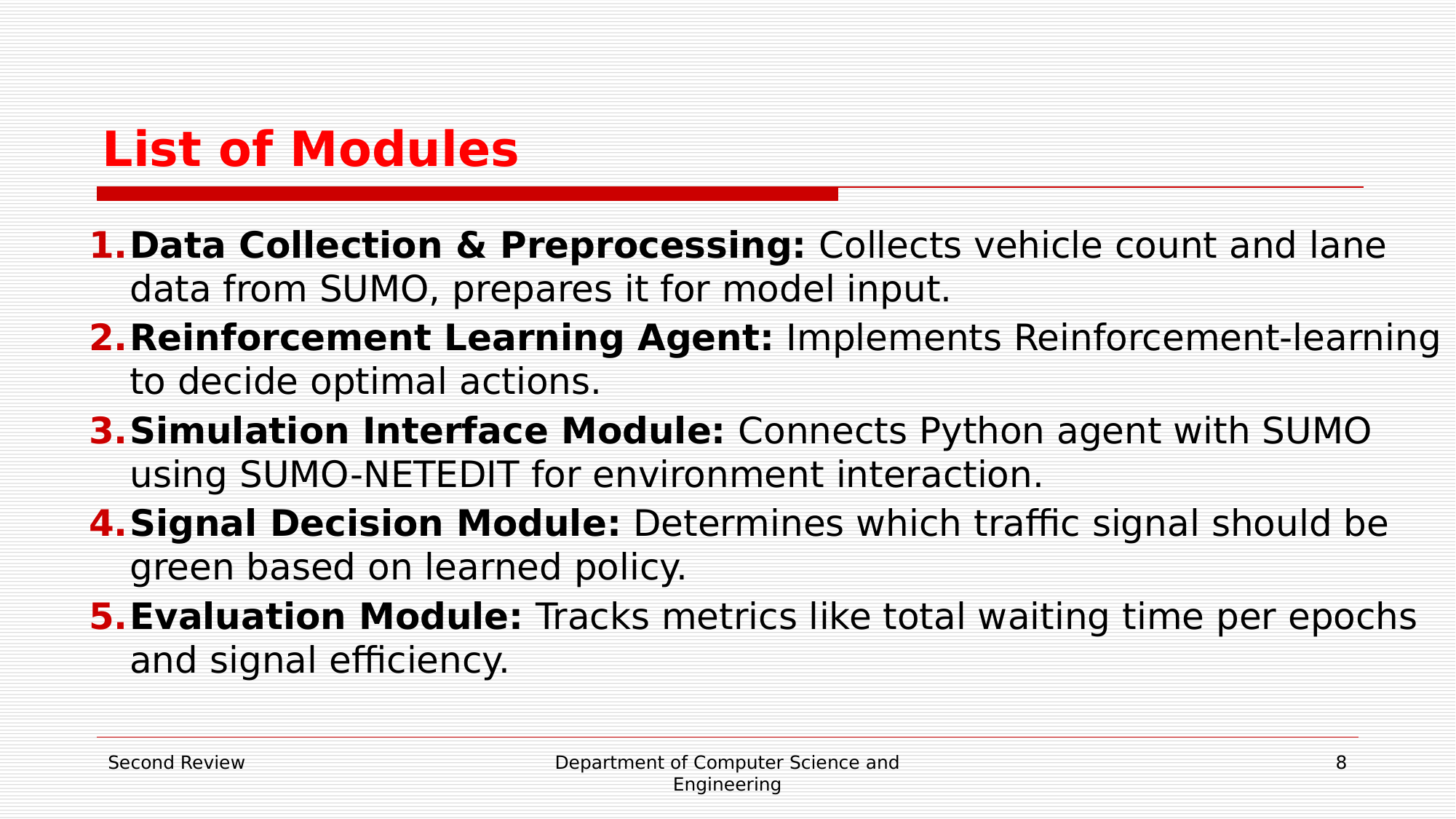

# List of Modules
Data Collection & Preprocessing: Collects vehicle count and lane data from SUMO, prepares it for model input.
Reinforcement Learning Agent: Implements Reinforcement-learning to decide optimal actions.
Simulation Interface Module: Connects Python agent with SUMO using SUMO-NETEDIT for environment interaction.
Signal Decision Module: Determines which traffic signal should be green based on learned policy.
Evaluation Module: Tracks metrics like total waiting time per epochs and signal efficiency.

Second Review
Department of Computer Science and Engineering
8